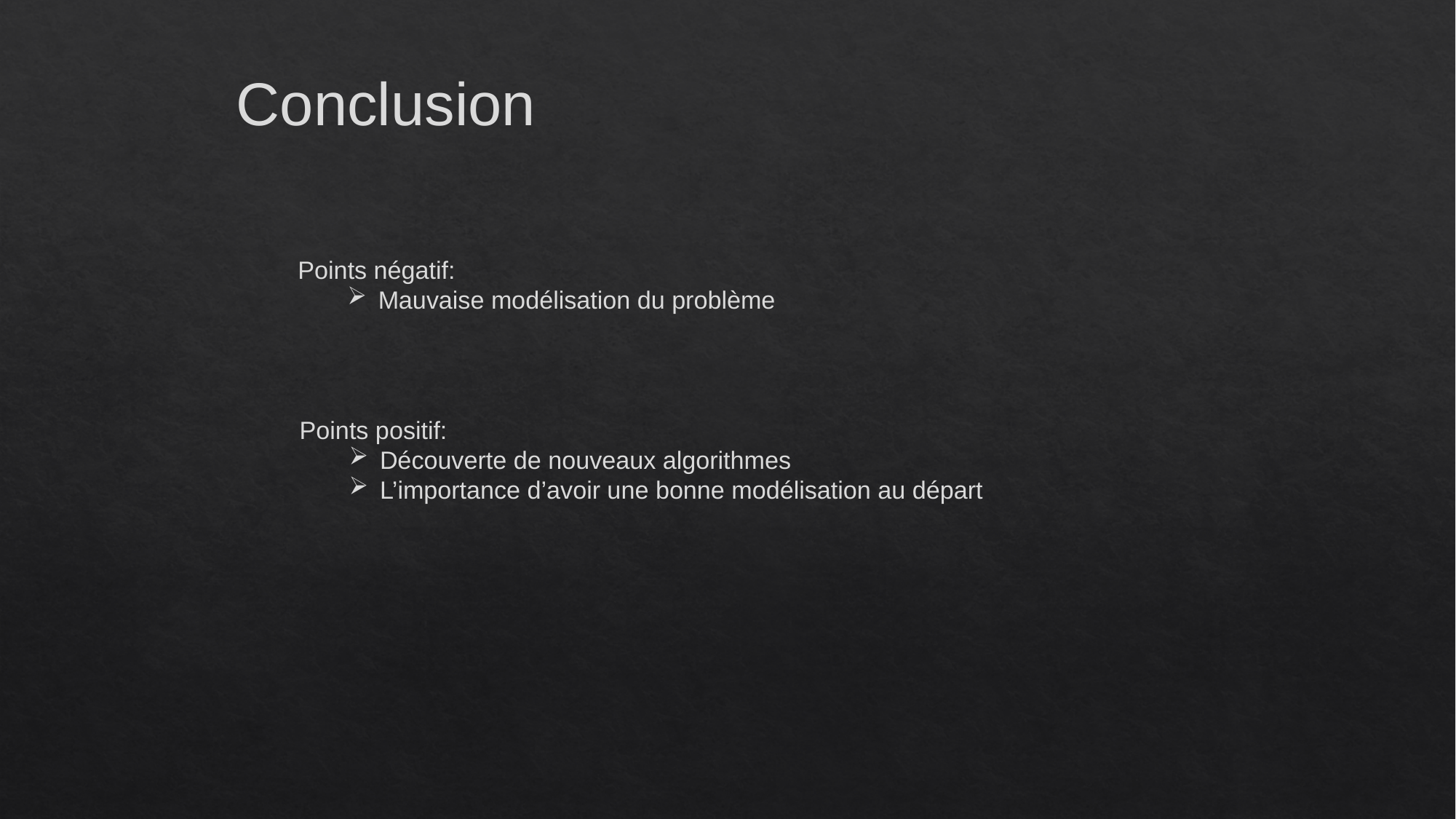

Conclusion
Points négatif:
Mauvaise modélisation du problème

Points positif:
Découverte de nouveaux algorithmes
L’importance d’avoir une bonne modélisation au départ